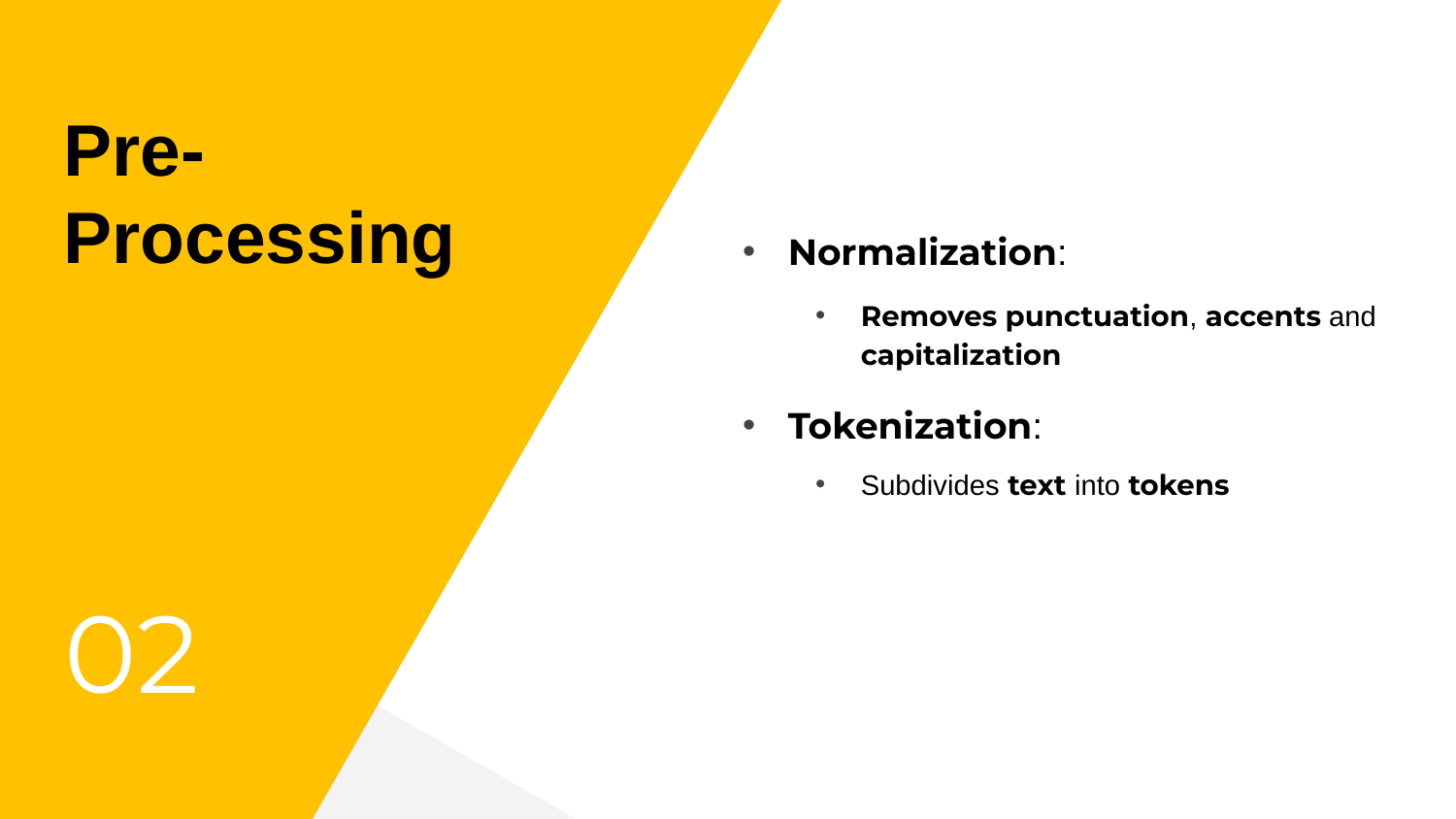

# Pre- Processing
Normalization:
Removes punctuation, accents and capitalization
Tokenization:
Subdivides text into tokens
02